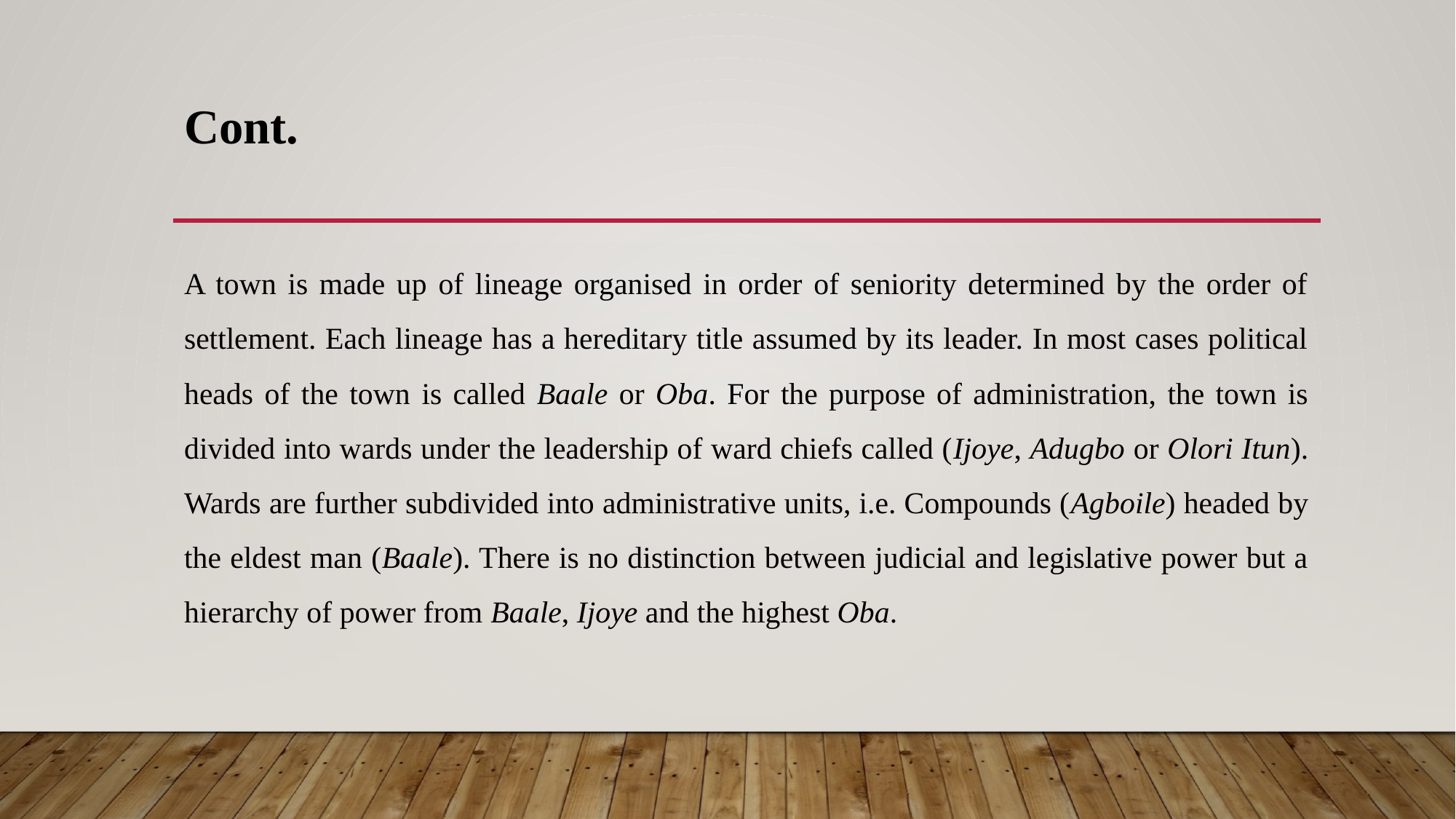

# Cont.
A town is made up of lineage organised in order of seniority determined by the order of settlement. Each lineage has a hereditary title assumed by its leader. In most cases political heads of the town is called Baale or Oba. For the purpose of administration, the town is divided into wards under the leadership of ward chiefs called (Ijoye, Adugbo or Olori Itun). Wards are further subdivided into administrative units, i.e. Compounds (Agboile) headed by the eldest man (Baale). There is no distinction between judicial and legislative power but a hierarchy of power from Baale, Ijoye and the highest Oba.